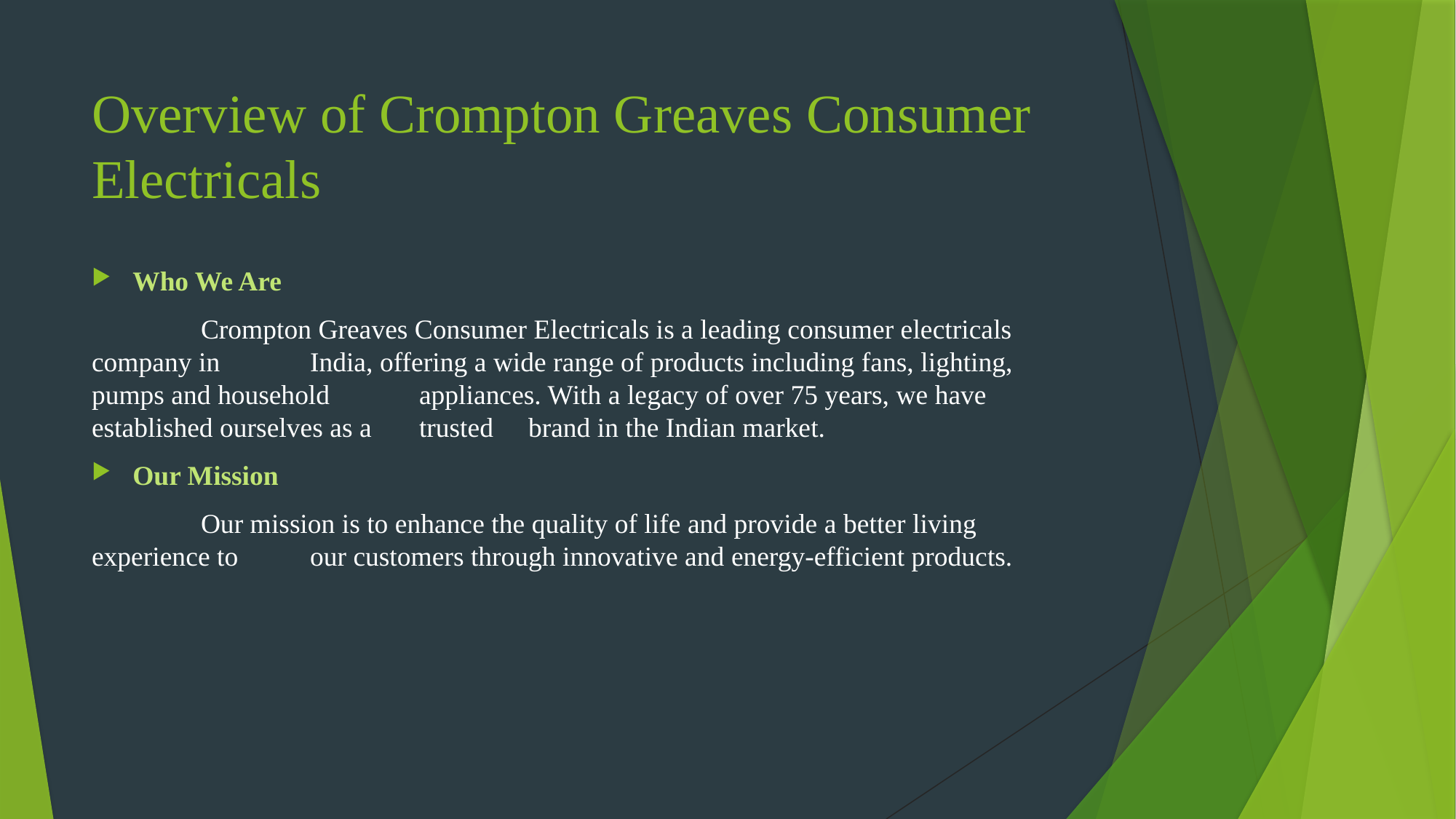

# Overview of Crompton Greaves Consumer Electricals
Who We Are
	Crompton Greaves Consumer Electricals is a leading consumer electricals 	company in 	India, offering a wide range of products including fans, lighting, 	pumps and household 	appliances. With a legacy of over 75 years, we have established ourselves as a 	trusted 	brand in the Indian market.
Our Mission
	Our mission is to enhance the quality of life and provide a better living experience to 	our customers through innovative and energy-efficient products.